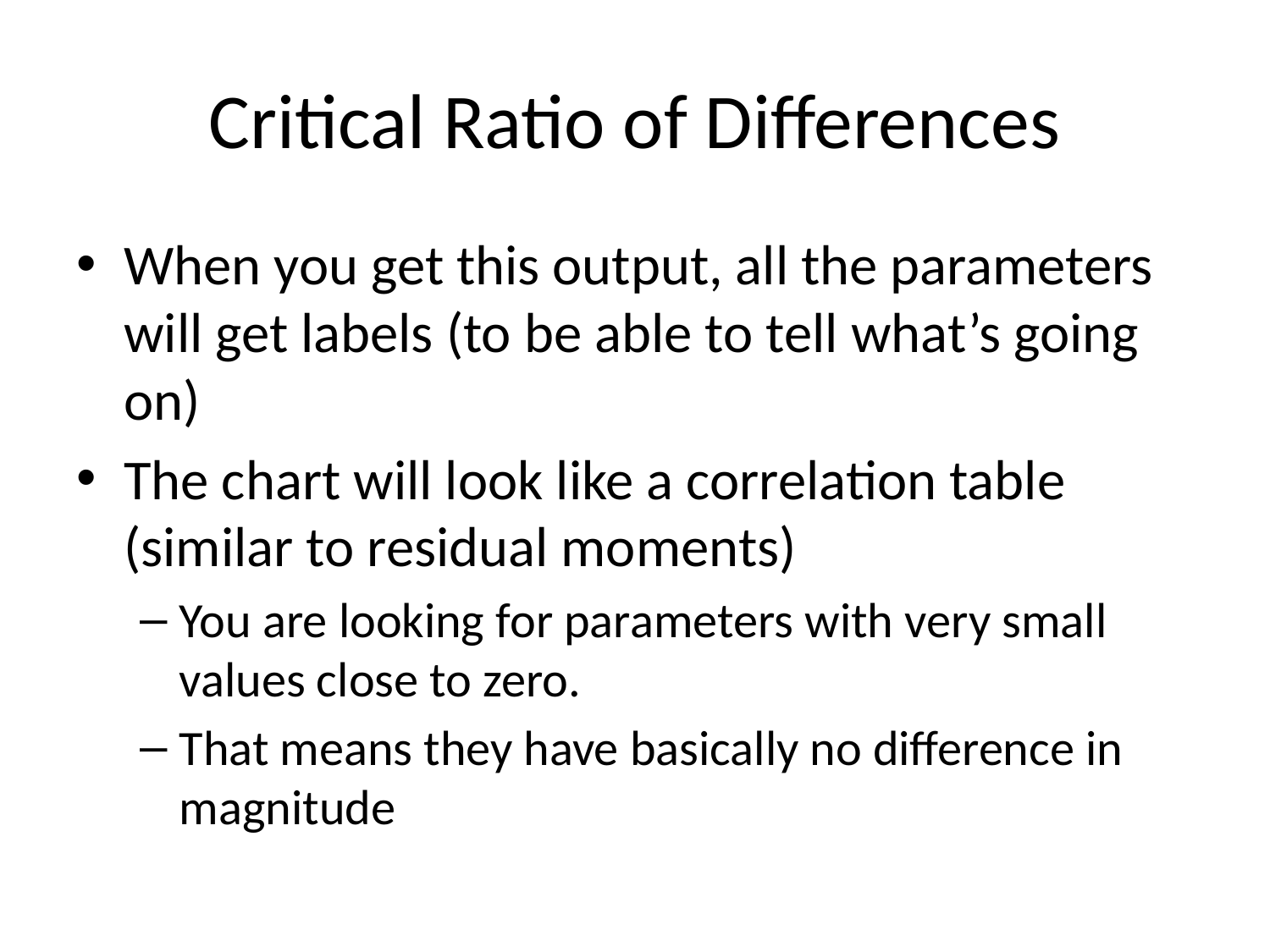

# Critical Ratio of Differences
When you get this output, all the parameters will get labels (to be able to tell what’s going on)
The chart will look like a correlation table (similar to residual moments)
You are looking for parameters with very small values close to zero.
That means they have basically no difference in magnitude